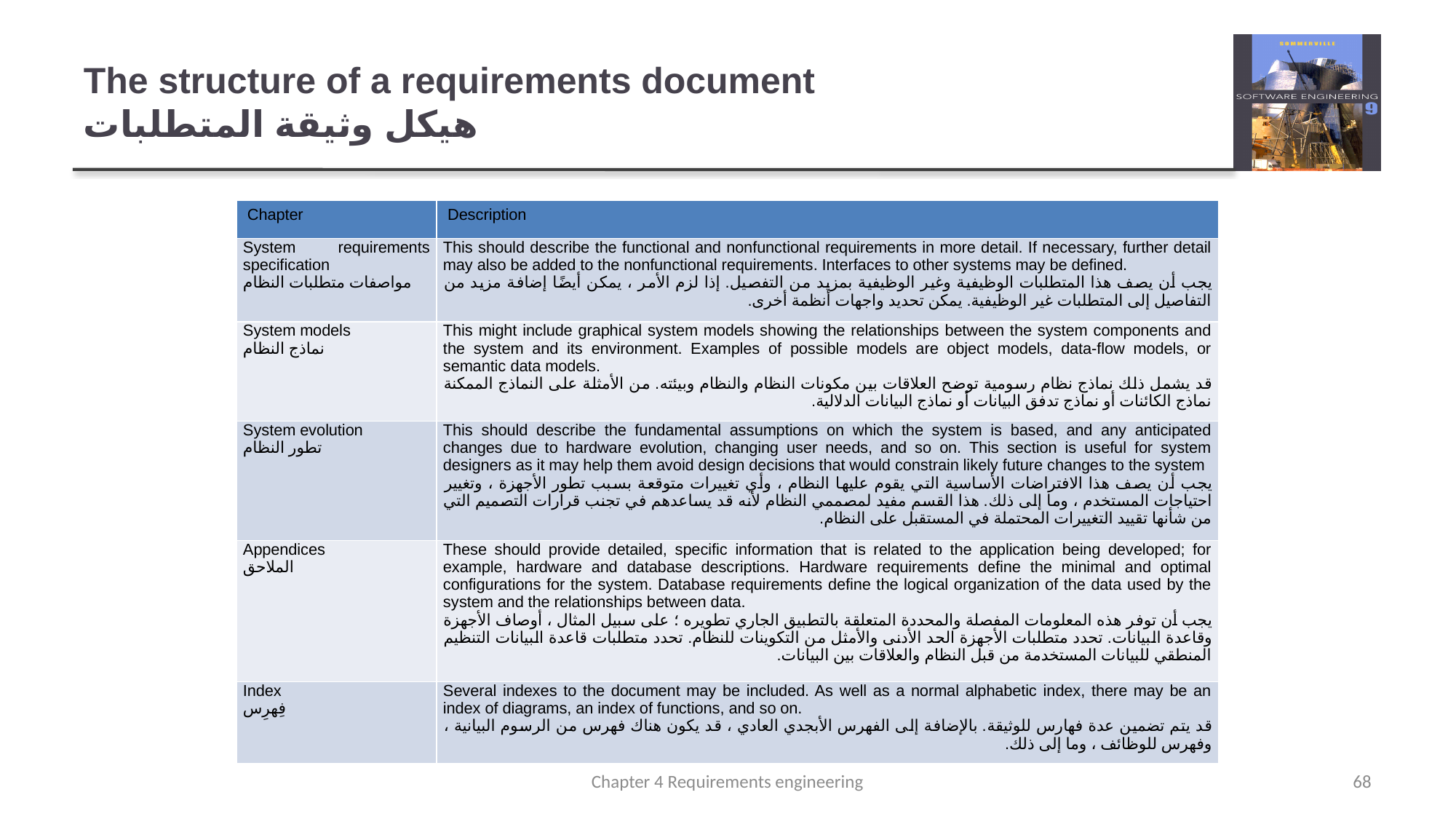

# The structure of a requirements document هيكل وثيقة المتطلبات
| Chapter | Description |
| --- | --- |
| System requirements specification مواصفات متطلبات النظام | This should describe the functional and nonfunctional requirements in more detail. If necessary, further detail may also be added to the nonfunctional requirements. Interfaces to other systems may be defined. يجب أن يصف هذا المتطلبات الوظيفية وغير الوظيفية بمزيد من التفصيل. إذا لزم الأمر ، يمكن أيضًا إضافة مزيد من التفاصيل إلى المتطلبات غير الوظيفية. يمكن تحديد واجهات أنظمة أخرى. |
| System models نماذج النظام | This might include graphical system models showing the relationships between the system components and the system and its environment. Examples of possible models are object models, data-flow models, or semantic data models. قد يشمل ذلك نماذج نظام رسومية توضح العلاقات بين مكونات النظام والنظام وبيئته. من الأمثلة على النماذج الممكنة نماذج الكائنات أو نماذج تدفق البيانات أو نماذج البيانات الدلالية. |
| System evolution تطور النظام | This should describe the fundamental assumptions on which the system is based, and any anticipated changes due to hardware evolution, changing user needs, and so on. This section is useful for system designers as it may help them avoid design decisions that would constrain likely future changes to the system يجب أن يصف هذا الافتراضات الأساسية التي يقوم عليها النظام ، وأي تغييرات متوقعة بسبب تطور الأجهزة ، وتغيير احتياجات المستخدم ، وما إلى ذلك. هذا القسم مفيد لمصممي النظام لأنه قد يساعدهم في تجنب قرارات التصميم التي من شأنها تقييد التغييرات المحتملة في المستقبل على النظام. |
| Appendices الملاحق | These should provide detailed, specific information that is related to the application being developed; for example, hardware and database descriptions. Hardware requirements define the minimal and optimal configurations for the system. Database requirements define the logical organization of the data used by the system and the relationships between data. يجب أن توفر هذه المعلومات المفصلة والمحددة المتعلقة بالتطبيق الجاري تطويره ؛ على سبيل المثال ، أوصاف الأجهزة وقاعدة البيانات. تحدد متطلبات الأجهزة الحد الأدنى والأمثل من التكوينات للنظام. تحدد متطلبات قاعدة البيانات التنظيم المنطقي للبيانات المستخدمة من قبل النظام والعلاقات بين البيانات. |
| Index فِهرِس | Several indexes to the document may be included. As well as a normal alphabetic index, there may be an index of diagrams, an index of functions, and so on. قد يتم تضمين عدة فهارس للوثيقة. بالإضافة إلى الفهرس الأبجدي العادي ، قد يكون هناك فهرس من الرسوم البيانية ، وفهرس للوظائف ، وما إلى ذلك. |
Chapter 4 Requirements engineering
68